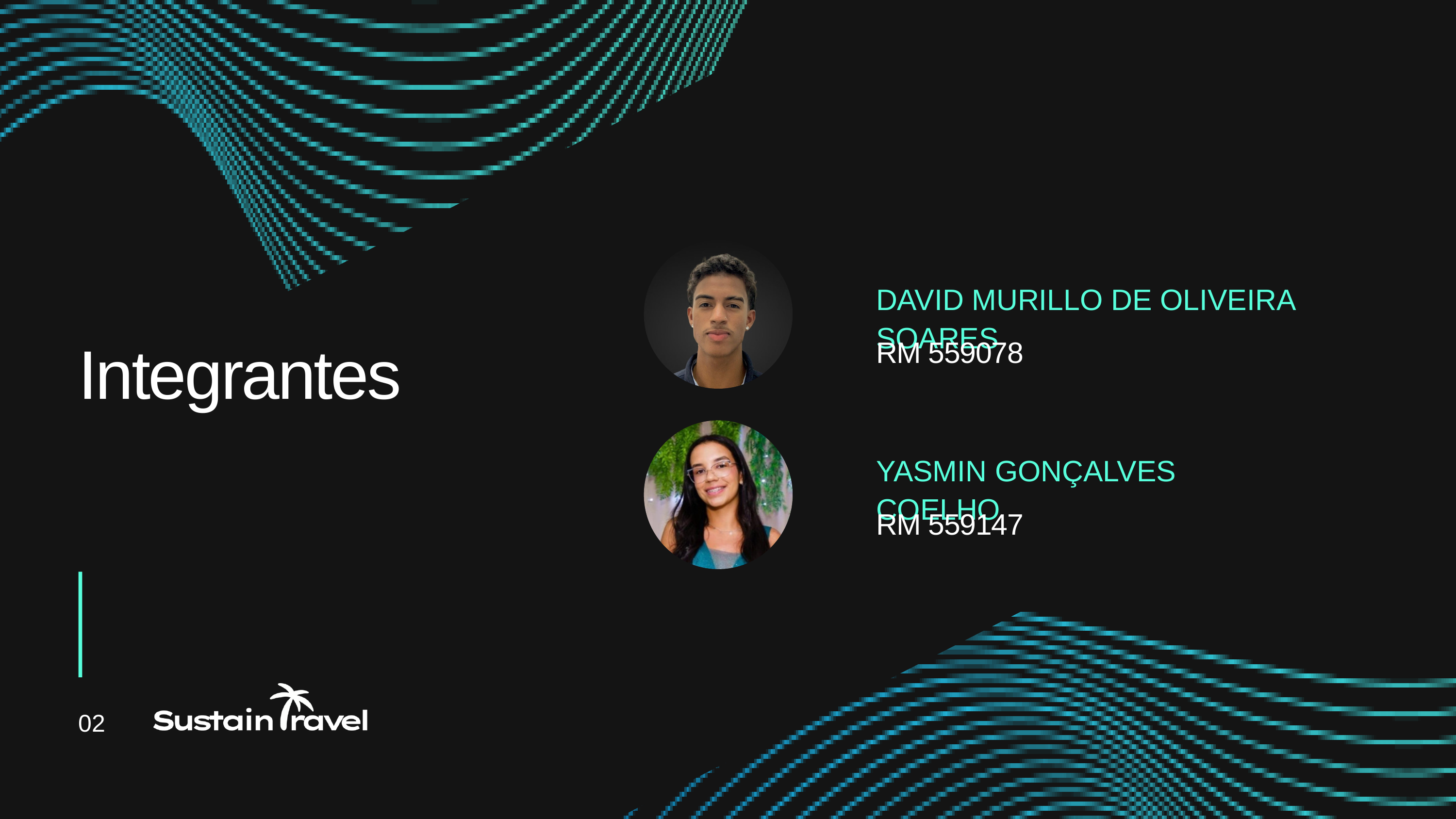

DAVID MURILLO DE OLIVEIRA SOARES
RM 559078
Integrantes

YASMIN GONÇALVES COELHO
RM 559147

02